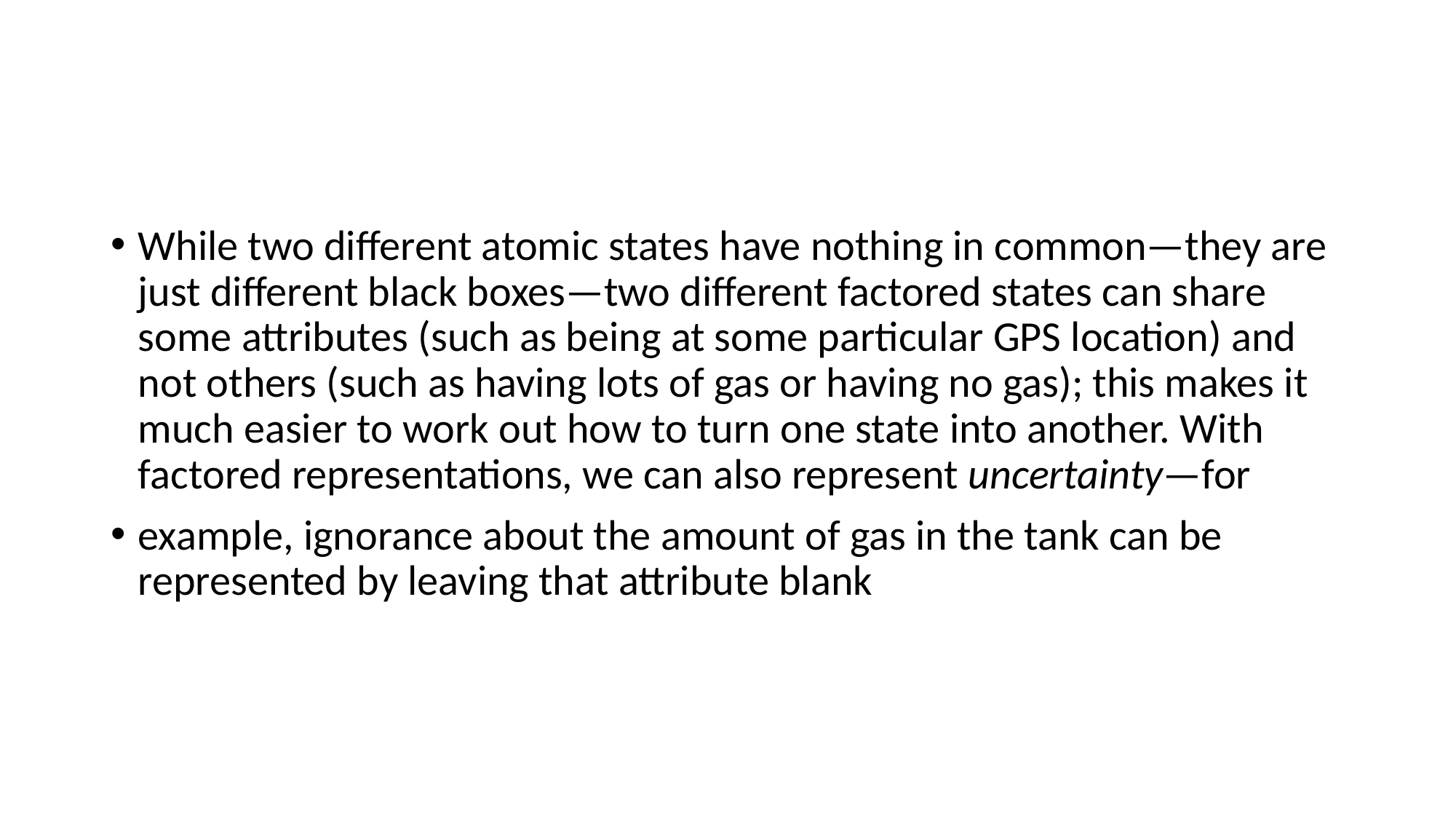

#
While two different atomic states have nothing in common—they are just different black boxes—two different factored states can share some attributes (such as being at some particular GPS location) and not others (such as having lots of gas or having no gas); this makes it much easier to work out how to turn one state into another. With factored representations, we can also represent uncertainty—for
example, ignorance about the amount of gas in the tank can be represented by leaving that attribute blank